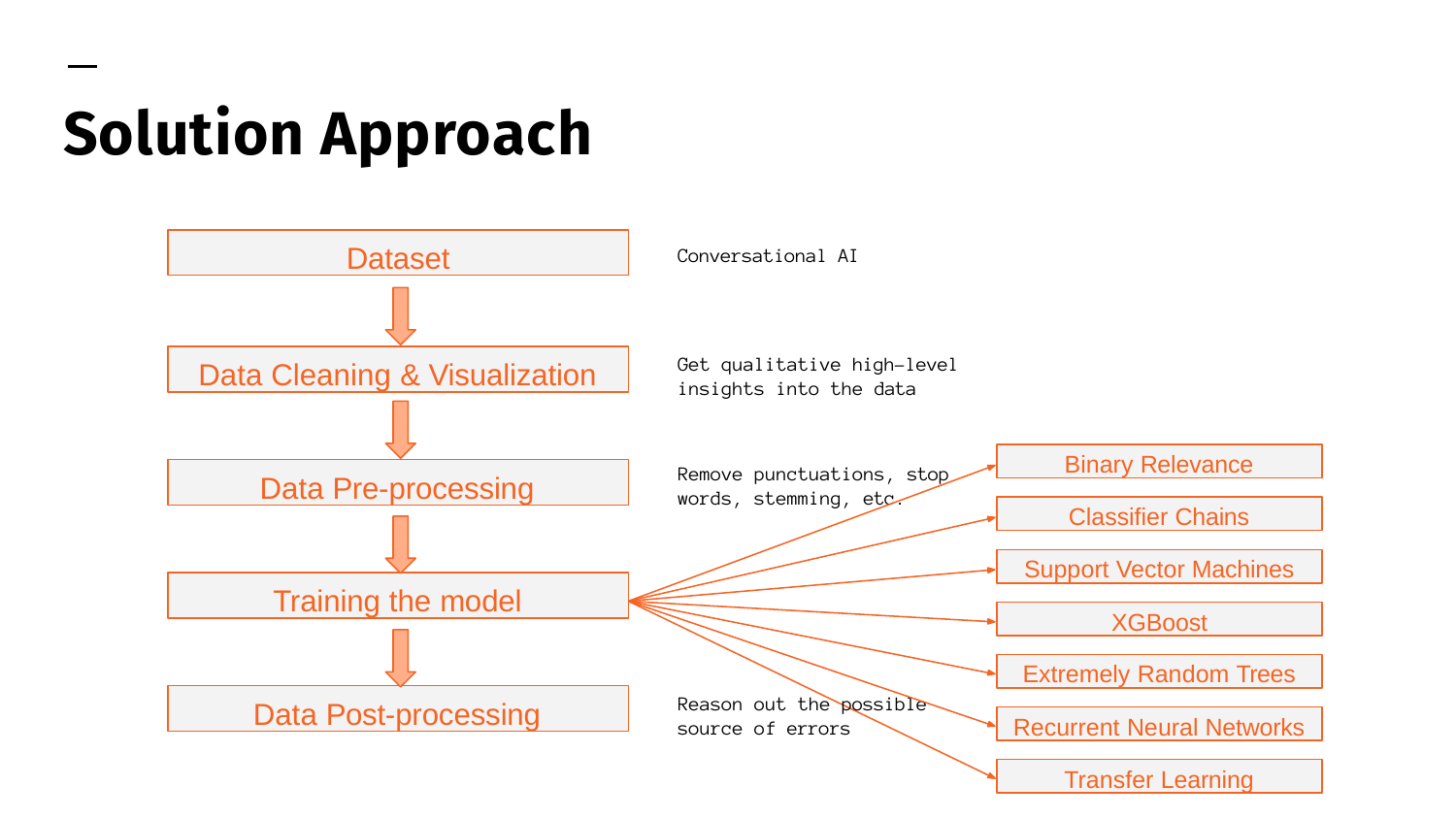

# Solution Approach
Dataset
Conversational AI

Data Cleaning & Visualization
Get qualitative high-level insights into the data

Binary Relevance
Remove punctuations, stop words, stemming, etc.
Data Pre-processing

Classifier Chains

Support Vector Machines
Training the model

XGBoost

Extremely Random Trees
Data Post-processing
Reason out the possible source of errors
Recurrent Neural Networks
Transfer Learning